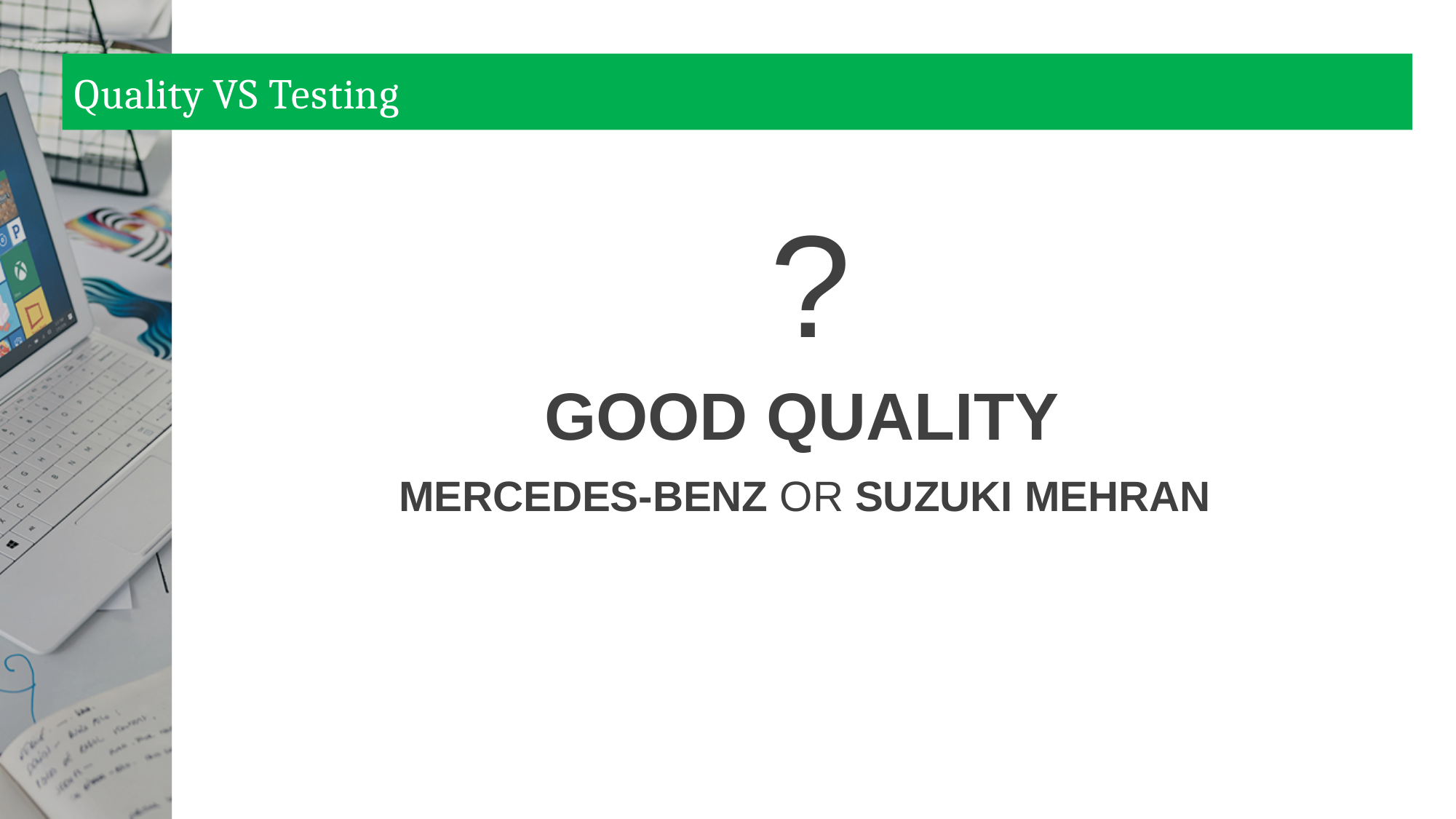

# Quality VS Testing
?
GOOD QUALITY
MERCEDES-BENZ OR SUZUKI MEHRAN